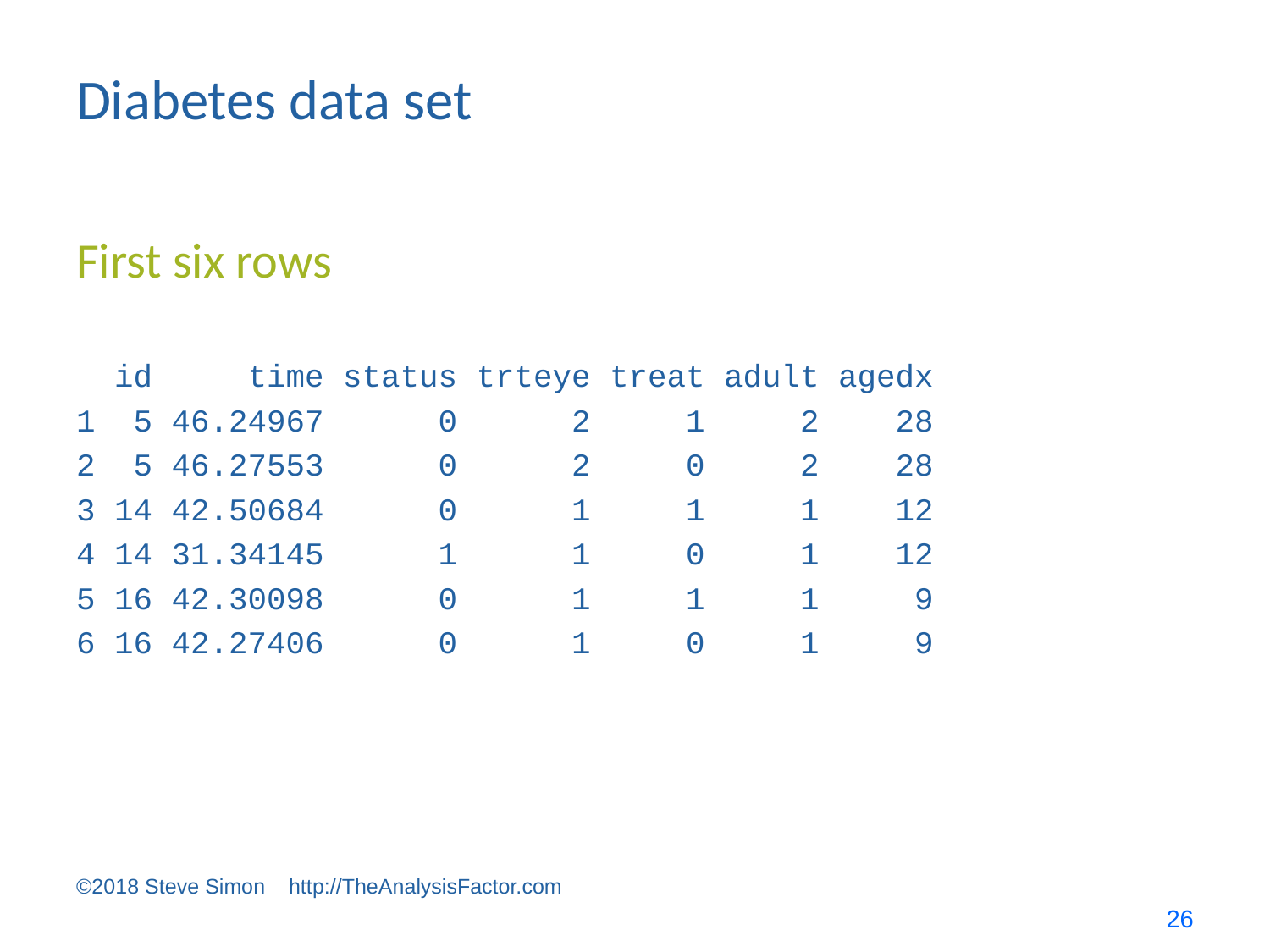

# Diabetes data set
First six rows
  id     time status trteye treat adult agedx
1  5 46.24967      0      2     1     2    28
2  5 46.27553      0      2     0     2    28
3 14 42.50684      0      1     1     1    12
4 14 31.34145      1      1     0     1    12
5 16 42.30098      0      1     1     1     9
6 16 42.27406      0      1     0     1     9
©2018 Steve Simon    http://TheAnalysisFactor.com

26